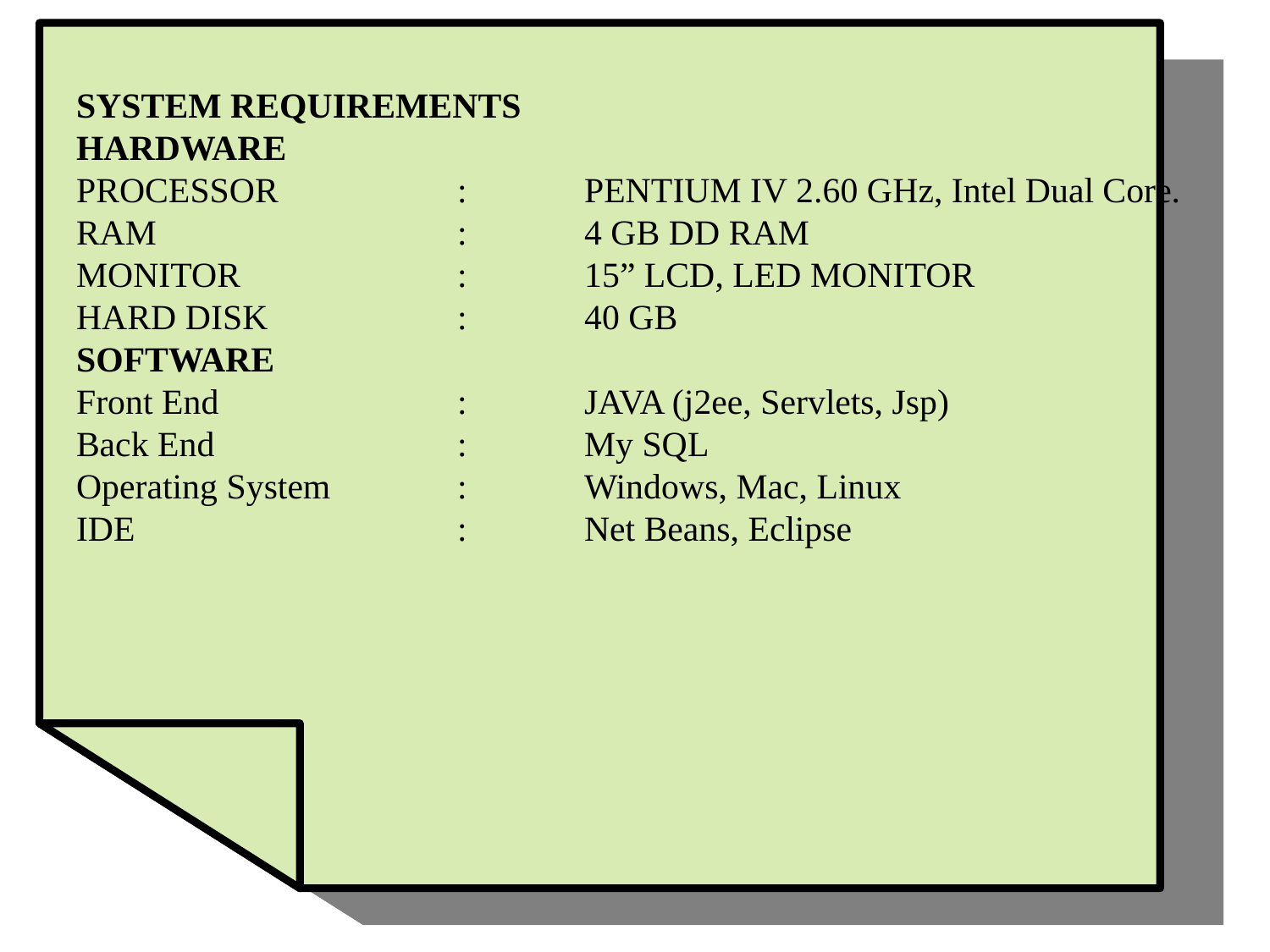

SYSTEM REQUIREMENTS
HARDWARE
PROCESSOR		:  	PENTIUM IV 2.60 GHz, Intel Dual Core.
RAM			:	4 GB DD RAM
MONITOR		:	15” LCD, LED MONITOR
HARD DISK 		:	40 GB
SOFTWARE
Front End 		:  	JAVA (j2ee, Servlets, Jsp)
Back End		: 	My SQL
Operating System  	:  	Windows, Mac, Linux
IDE			:	Net Beans, Eclipse